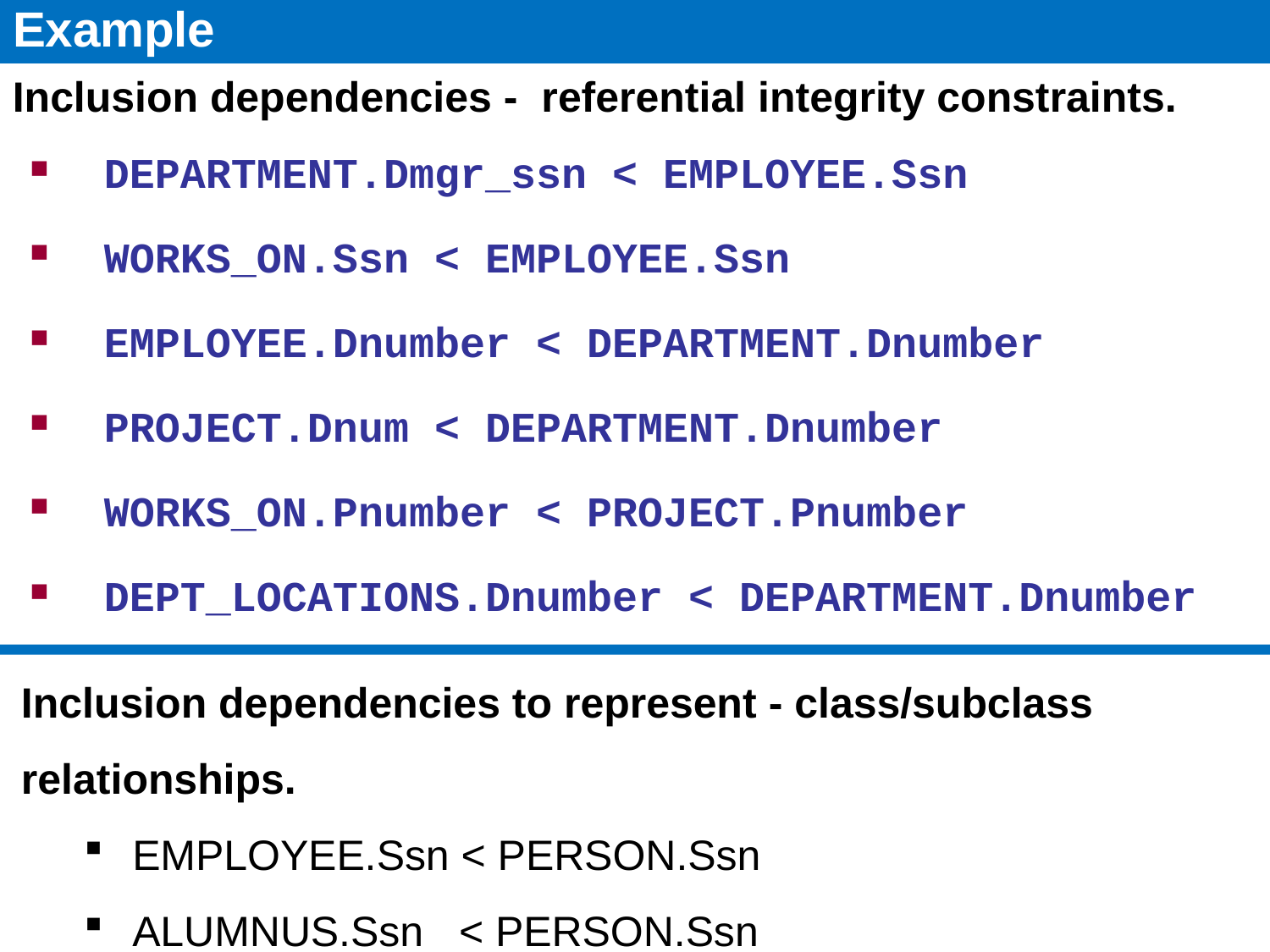

# Example
Inclusion dependencies -  referential integrity constraints.
DEPARTMENT.Dmgr_ssn < EMPLOYEE.Ssn
WORKS_ON.Ssn < EMPLOYEE.Ssn
EMPLOYEE.Dnumber < DEPARTMENT.Dnumber
PROJECT.Dnum < DEPARTMENT.Dnumber
WORKS_ON.Pnumber < PROJECT.Pnumber
DEPT_LOCATIONS.Dnumber < DEPARTMENT.Dnumber
Inclusion dependencies to represent - class/subclass relationships.
EMPLOYEE.Ssn < PERSON.Ssn
ALUMNUS.Ssn   < PERSON.Ssn
STUDENT.Ssn    < PERSON.Ssn